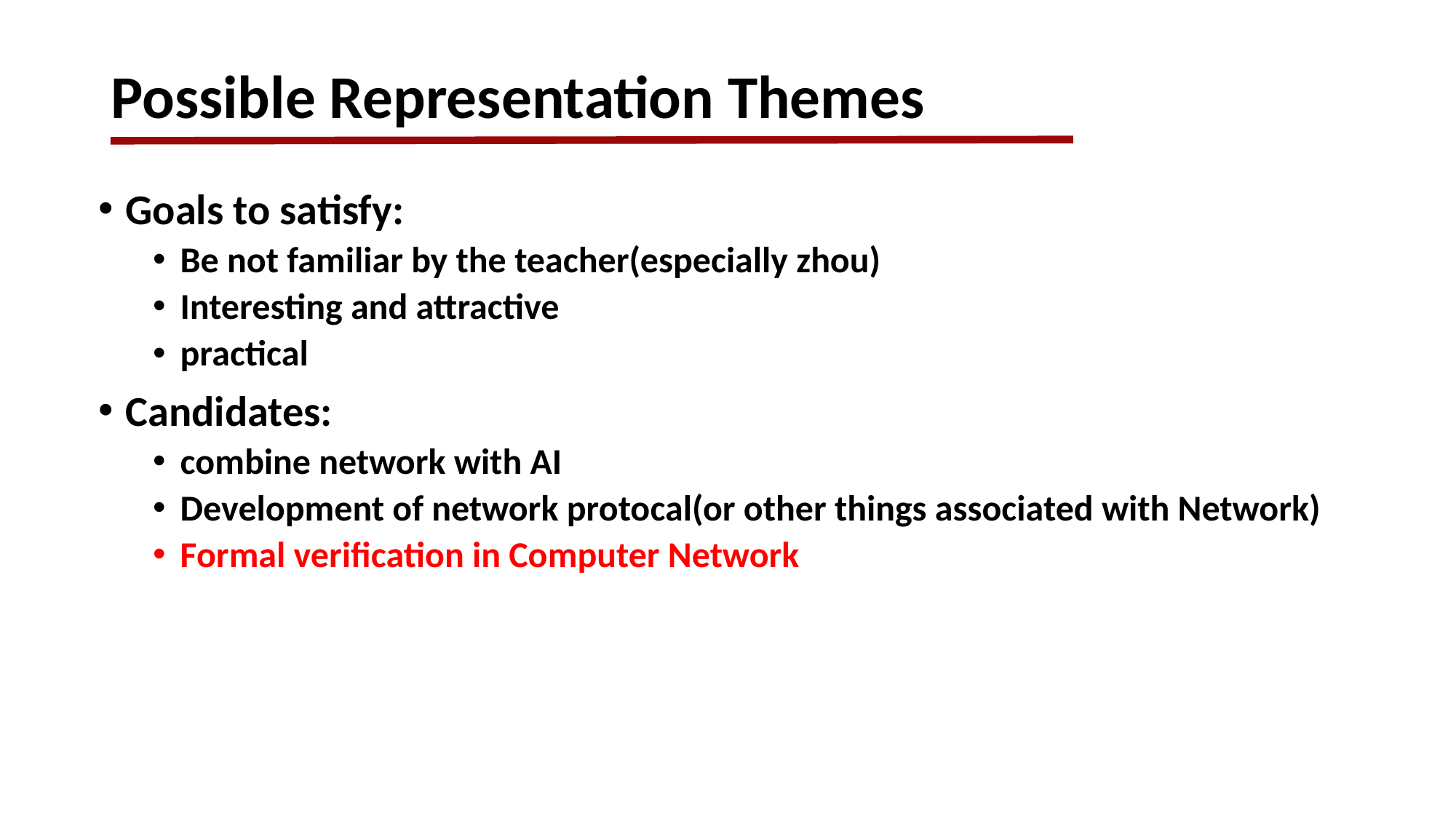

# Possible Representation Themes
Goals to satisfy:
Be not familiar by the teacher(especially zhou)
Interesting and attractive
practical
Candidates:
combine network with AI
Development of network protocal(or other things associated with Network)
Formal verification in Computer Network